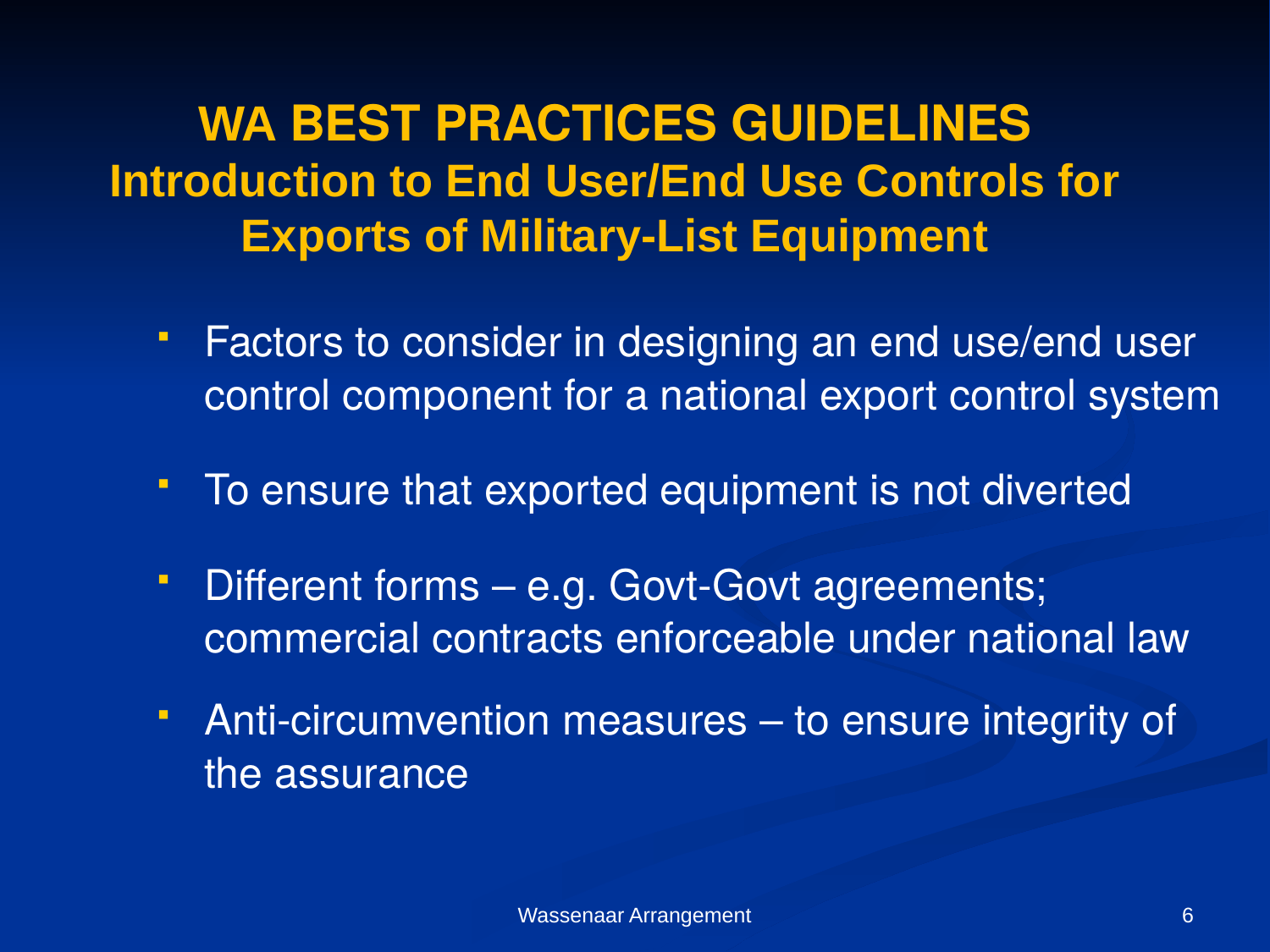

# WA BEST PRACTICES GUIDELINES Introduction to End User/End Use Controls for Exports of Military-List Equipment
Factors to consider in designing an end use/end user control component for a national export control system
To ensure that exported equipment is not diverted
Different forms – e.g. Govt-Govt agreements; commercial contracts enforceable under national law
Anti-circumvention measures – to ensure integrity of the assurance

Wassenaar Arrangement
6